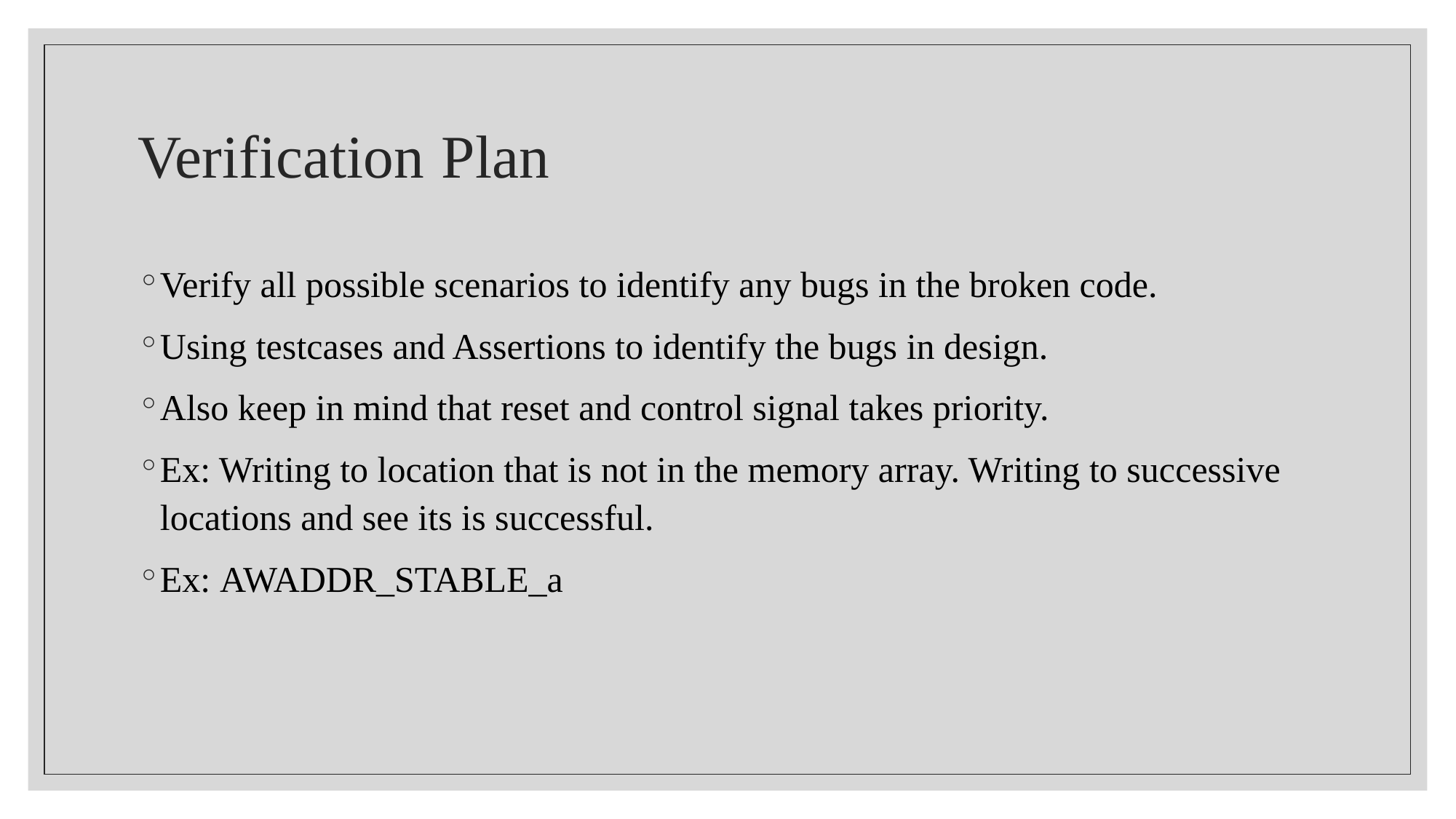

# Verification Plan
Verify all possible scenarios to identify any bugs in the broken code.
Using testcases and Assertions to identify the bugs in design.
Also keep in mind that reset and control signal takes priority.
Ex: Writing to location that is not in the memory array. Writing to successive locations and see its is successful.
Ex: AWADDR_STABLE_a